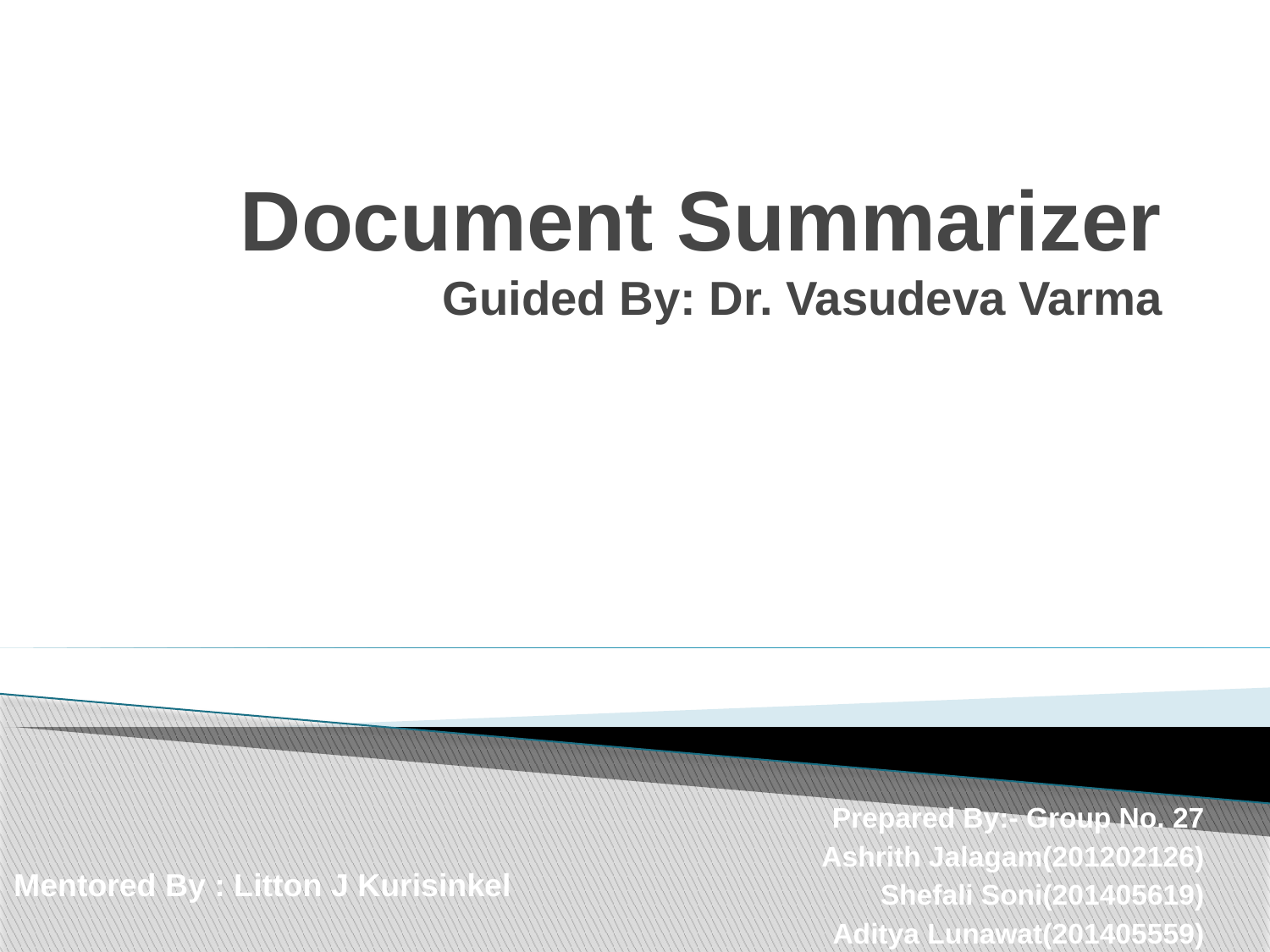

# Document Summarizer Guided By: Dr. Vasudeva Varma
Prepared By:- Group No. 27
Ashrith Jalagam(201202126)
Shefali Soni(201405619)
Aditya Lunawat(201405559)
Mentored By : Litton J Kurisinkel